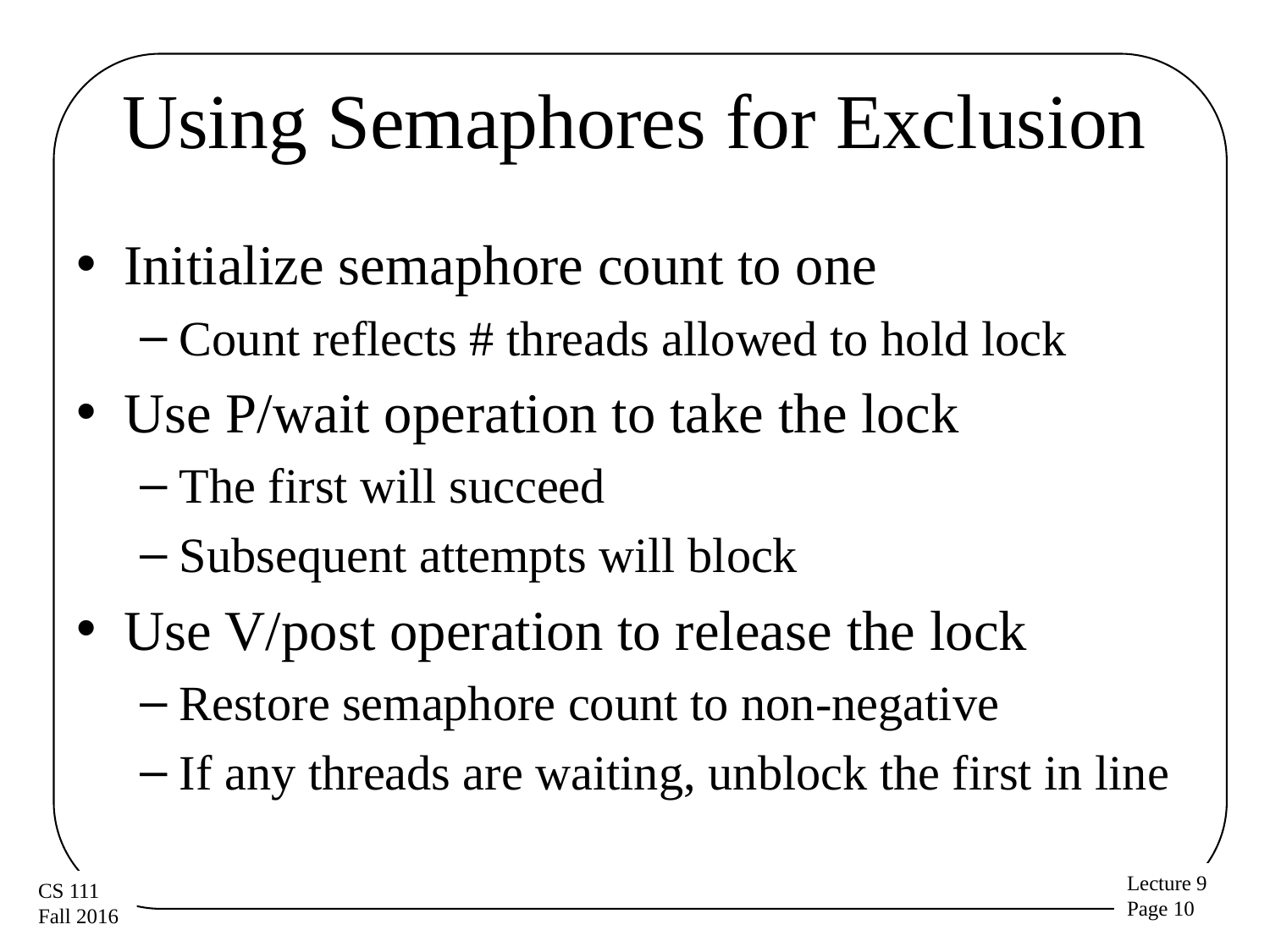

# Using Semaphores for Exclusion
Initialize semaphore count to one
Count reflects # threads allowed to hold lock
Use P/wait operation to take the lock
The first will succeed
Subsequent attempts will block
Use V/post operation to release the lock
Restore semaphore count to non-negative
If any threads are waiting, unblock the first in line